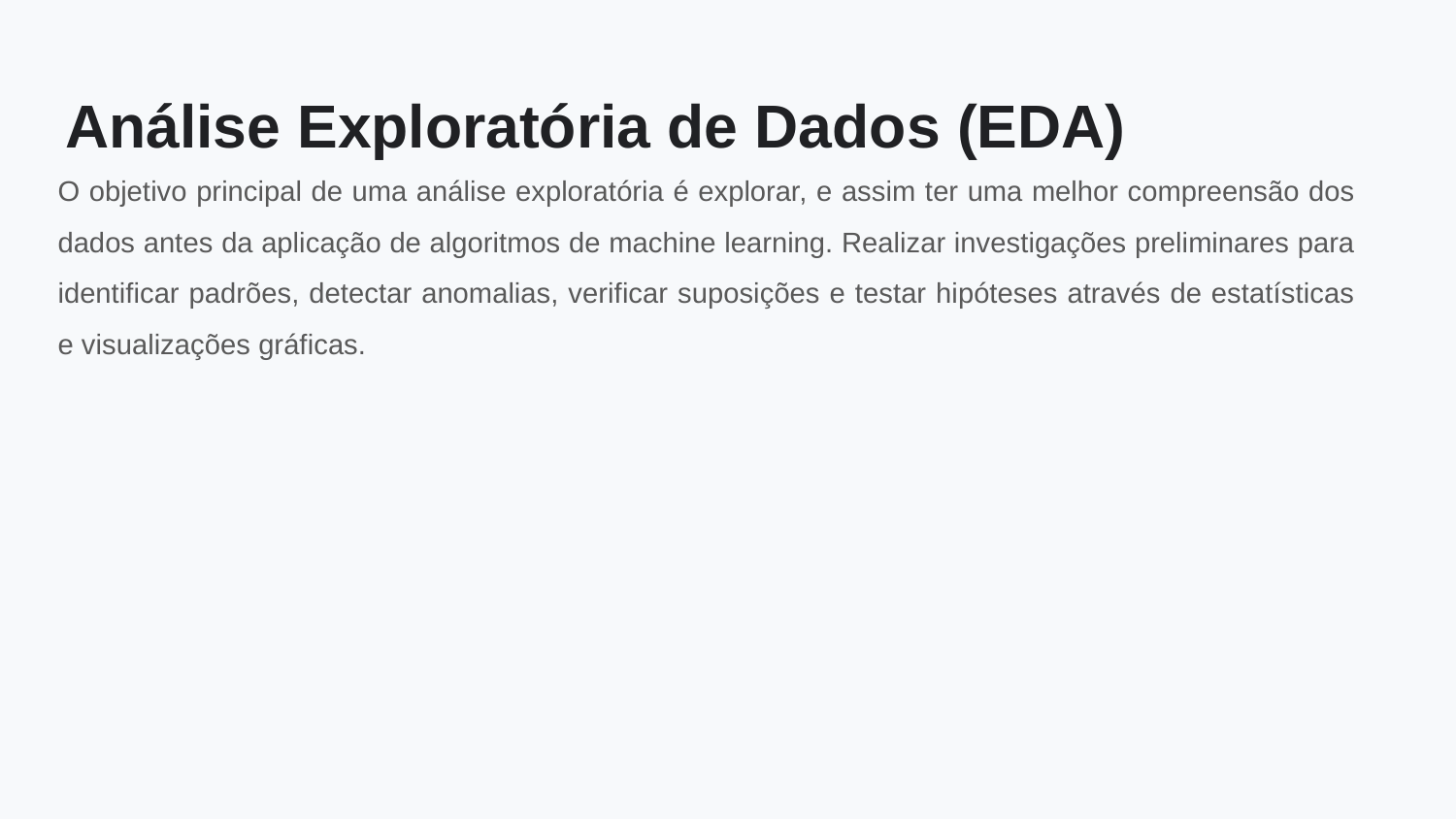

# Análise Exploratória de Dados (EDA)

O objetivo principal de uma análise exploratória é explorar, e assim ter uma melhor compreensão dos dados antes da aplicação de algoritmos de machine learning. Realizar investigações preliminares para identificar padrões, detectar anomalias, verificar suposições e testar hipóteses através de estatísticas e visualizações gráficas.